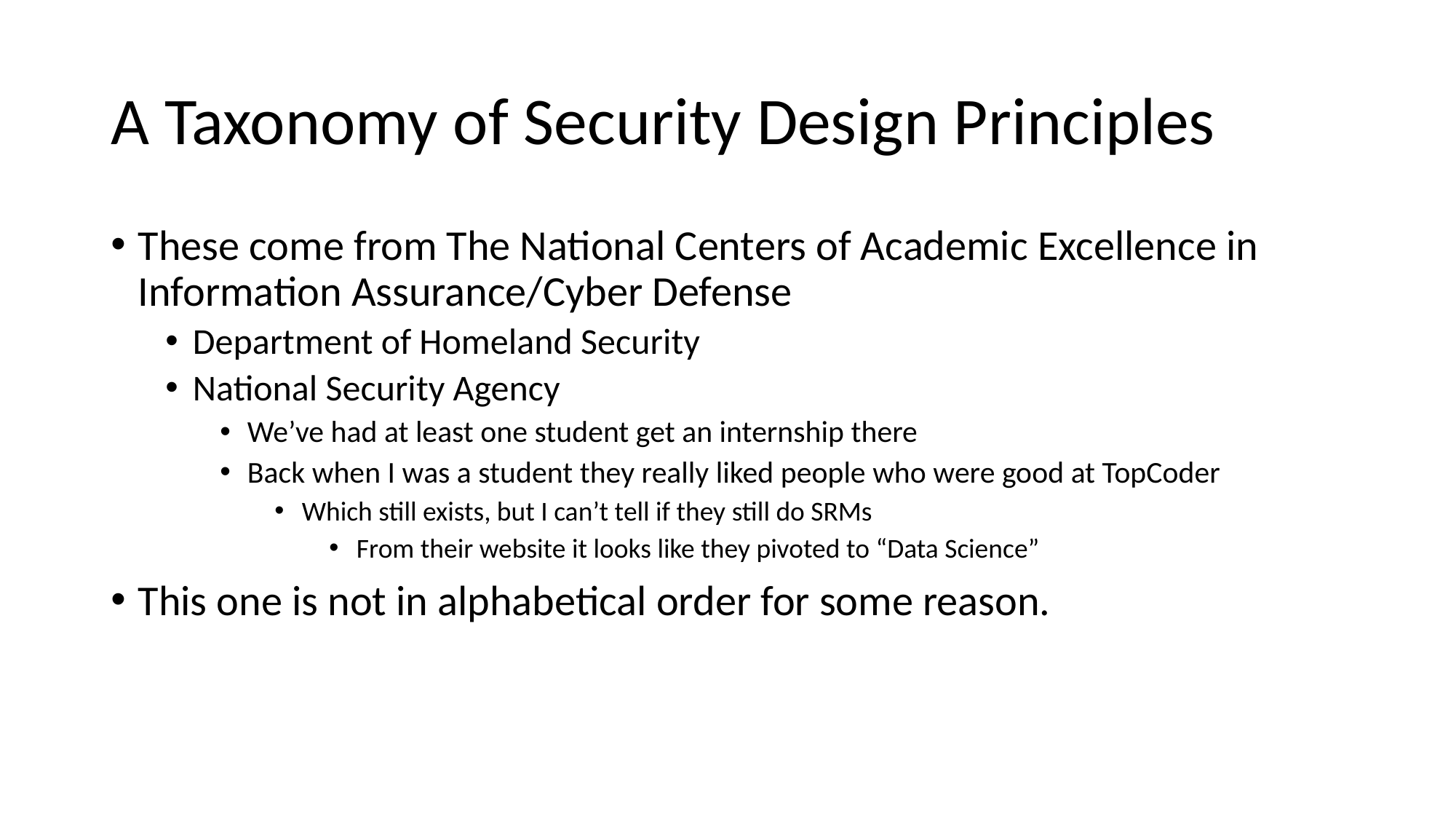

# A Taxonomy of Security Design Principles
These come from The National Centers of Academic Excellence in Information Assurance/Cyber Defense
Department of Homeland Security
National Security Agency
We’ve had at least one student get an internship there
Back when I was a student they really liked people who were good at TopCoder
Which still exists, but I can’t tell if they still do SRMs
From their website it looks like they pivoted to “Data Science”
This one is not in alphabetical order for some reason.